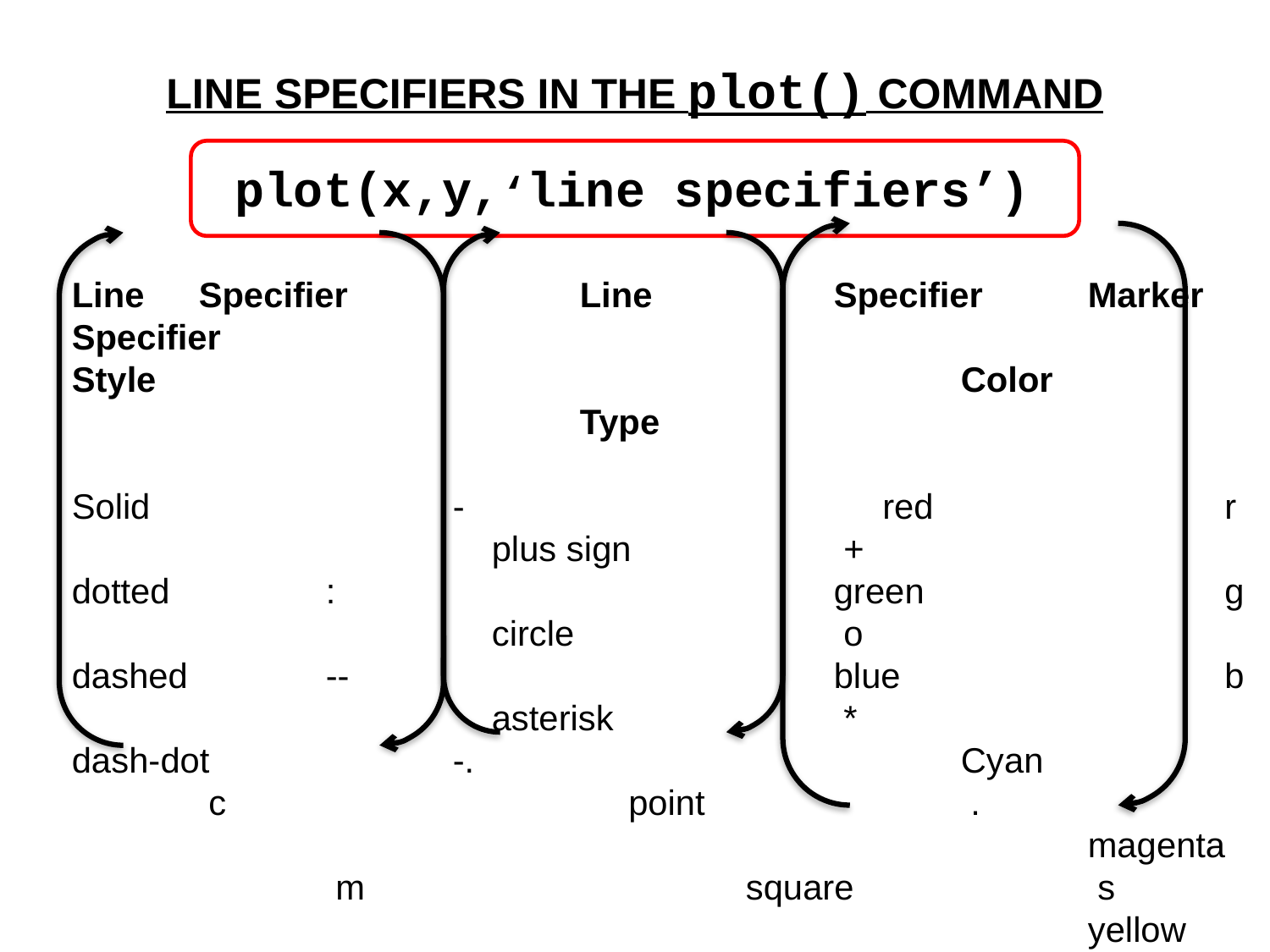

LINE SPECIFIERS IN THE plot() COMMAND

plot(x,y,‘line specifiers’)

Line    	Specifier		Line		Specifier	Marker	Specifier
Style							Color						Type

Solid	 	  	-			     red 			 r	    		    plus sign		 +
dotted	  	: 				green			 g			    circle			 o
dashed	  	-- 				blue			 b			    asterisk		 *
dash-dot	 	-.				Cyan			 c			     point			 .
								magenta		 m			    square		 s
								yellow		 y			    diamond		 d
								black			 k			     hexagram     h
															     pentagram	 p
                                                                                 triangle (left)  >